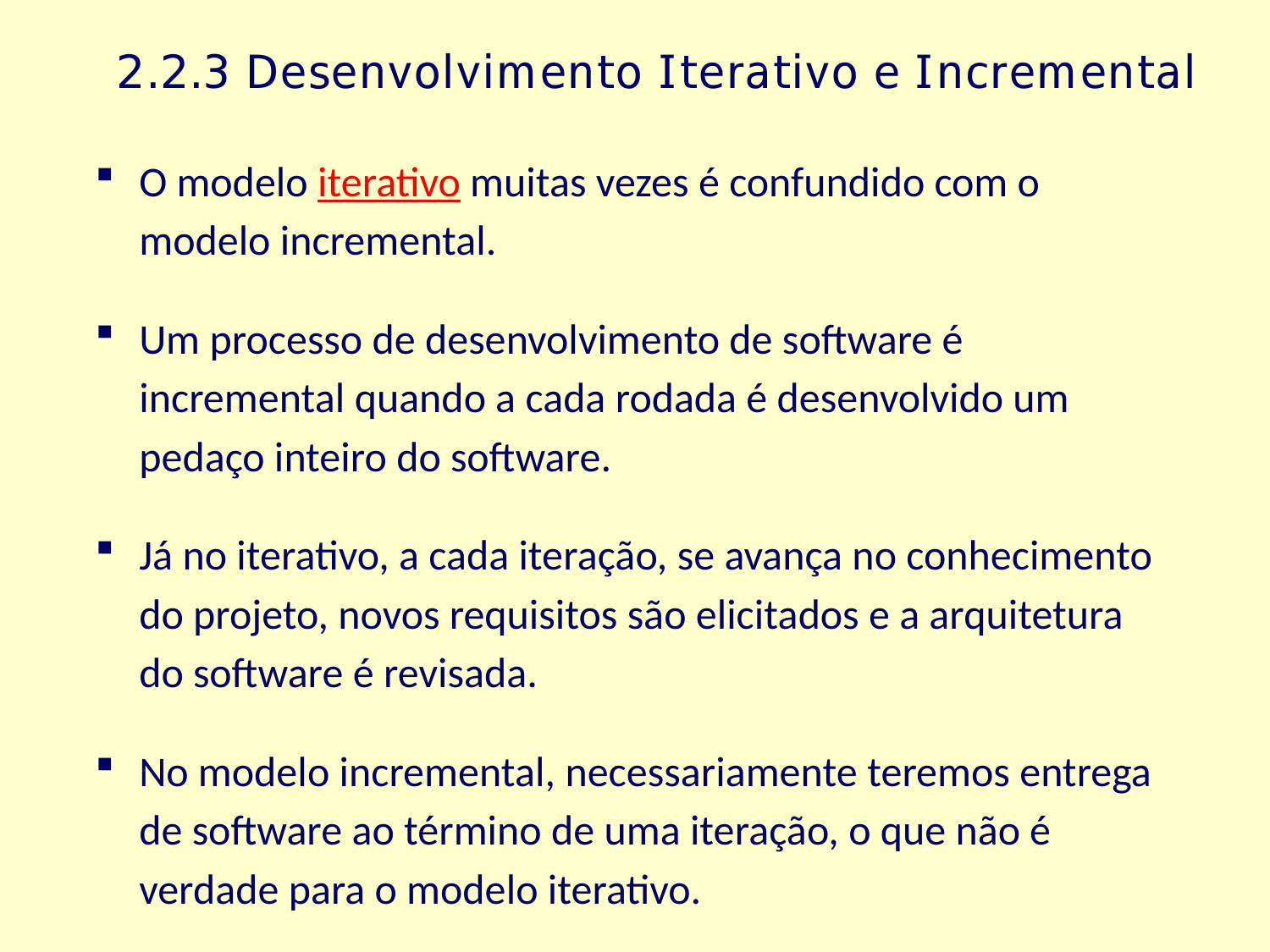

2.2.3 Desenvolvimento Iterativo e Incremental
O modelo iterativo muitas vezes é confundido com o modelo incremental.
Um processo de desenvolvimento de software é incremental quando a cada rodada é desenvolvido um pedaço inteiro do software.
Já no iterativo, a cada iteração, se avança no conhecimento do projeto, novos requisitos são elicitados e a arquitetura do software é revisada.
No modelo incremental, necessariamente teremos entrega de software ao término de uma iteração, o que não é verdade para o modelo iterativo.